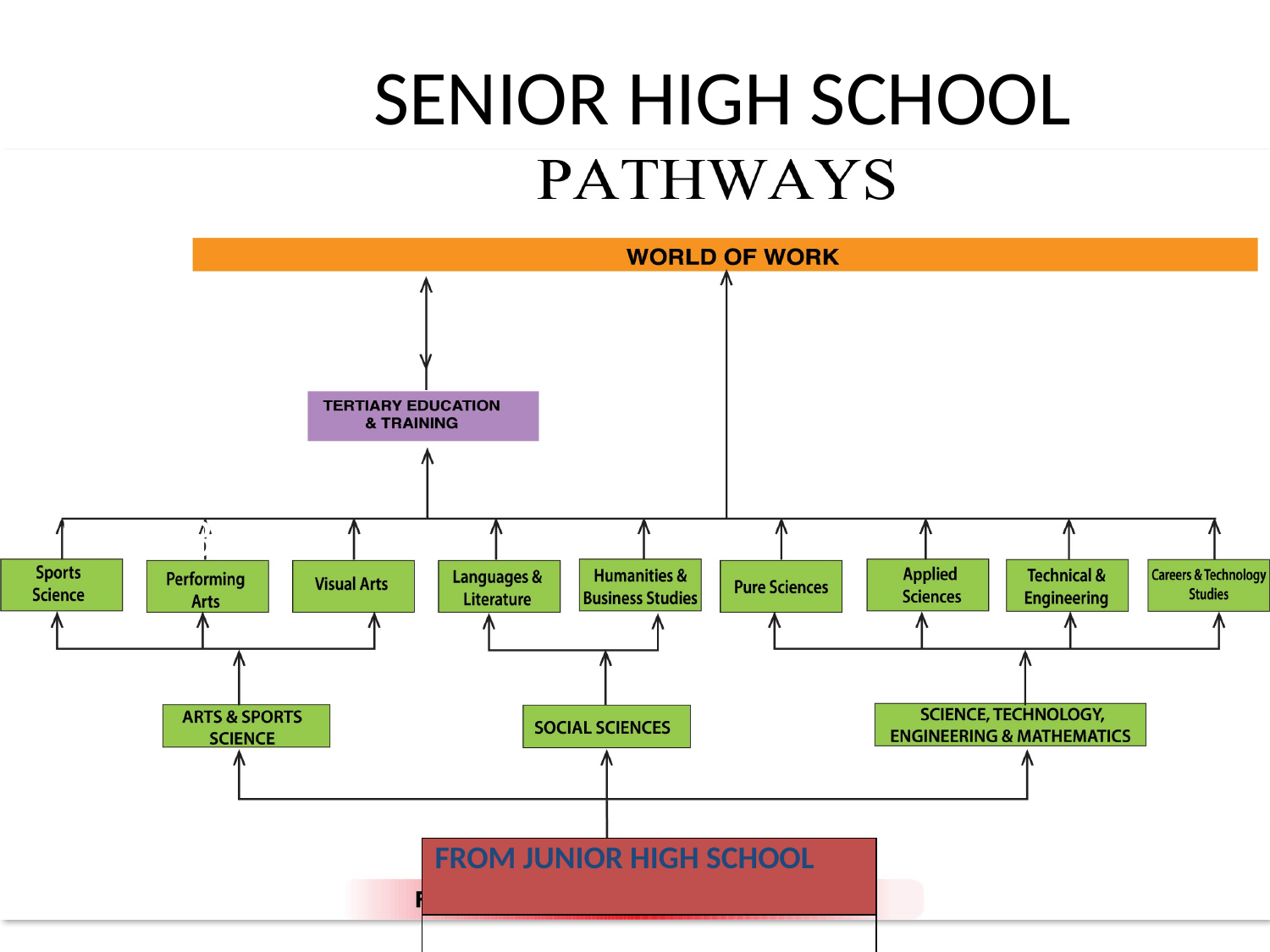

# SENIOR HIGH SCHOOL
BBBBBB
| FROM JUNIOR HIGH SCHOOL |
| --- |
|  |